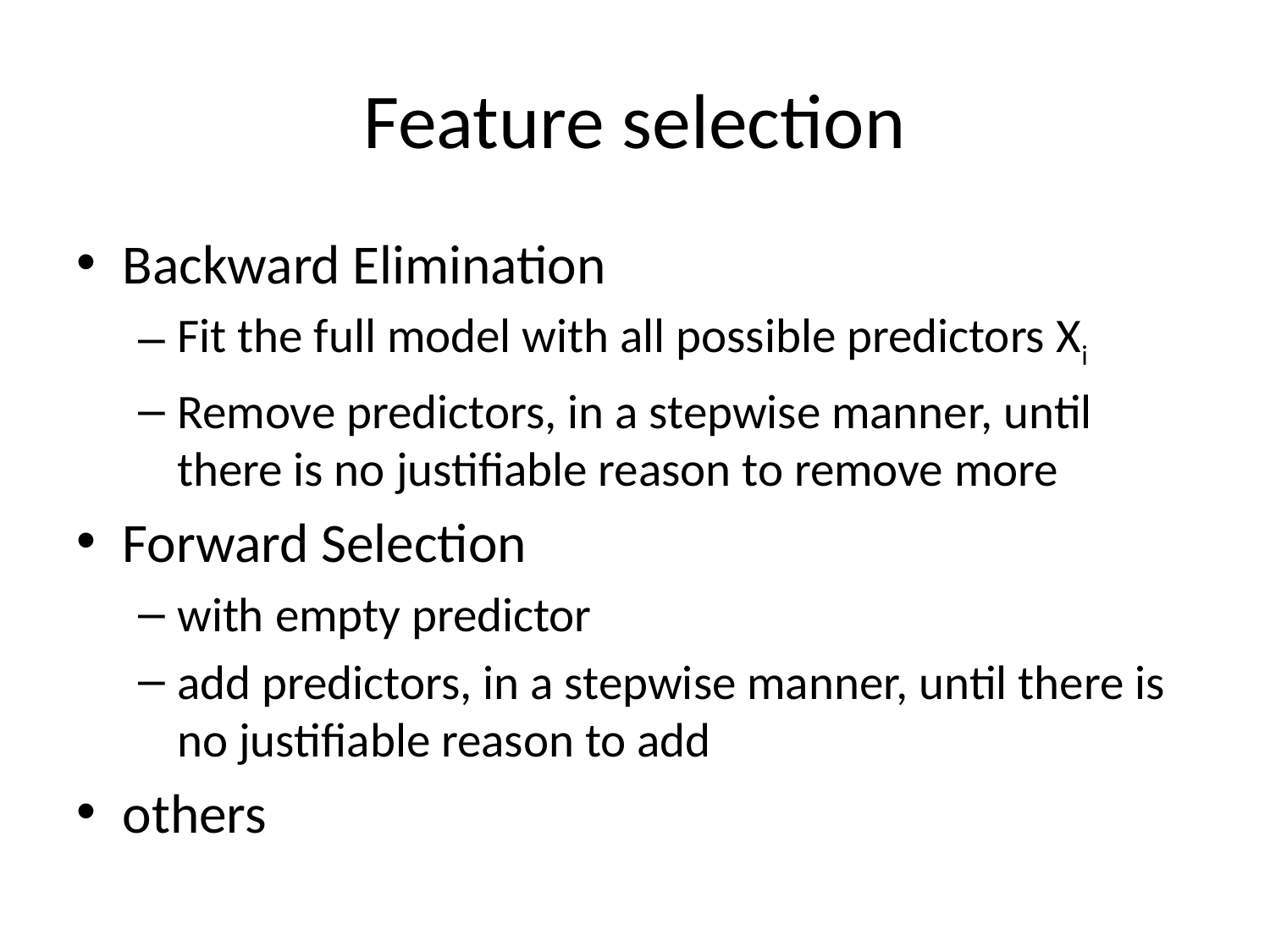

# Feature selection
Backward Elimination
Fit the full model with all possible predictors Xi
Remove predictors, in a stepwise manner, until there is no justifiable reason to remove more
Forward Selection
with empty predictor
add predictors, in a stepwise manner, until there is no justifiable reason to add
others